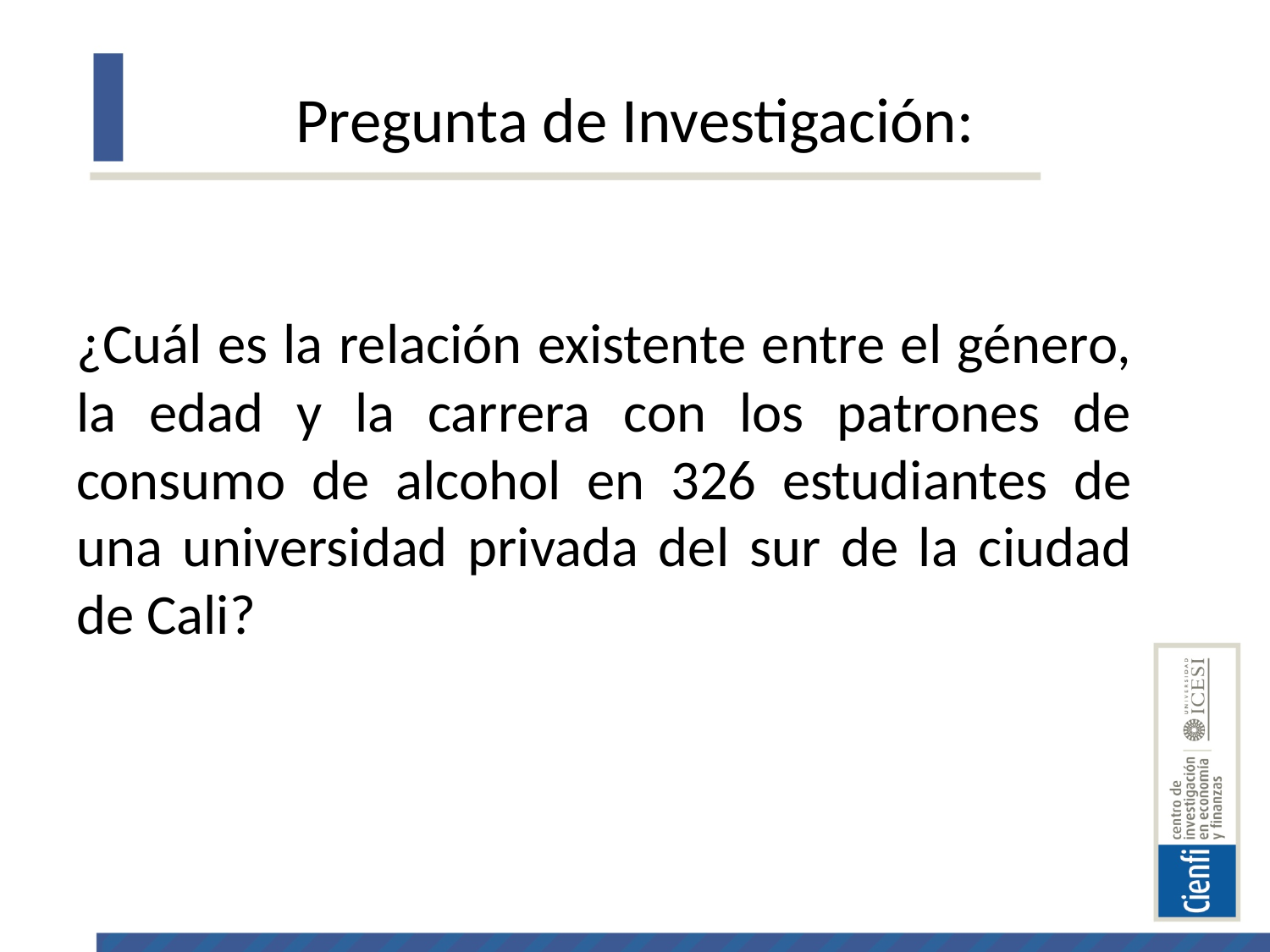

# Pregunta de Investigación:

¿Cuál es la relación existente entre el género, la edad y la carrera con los patrones de consumo de alcohol en 326 estudiantes de una universidad privada del sur de la ciudad de Cali?